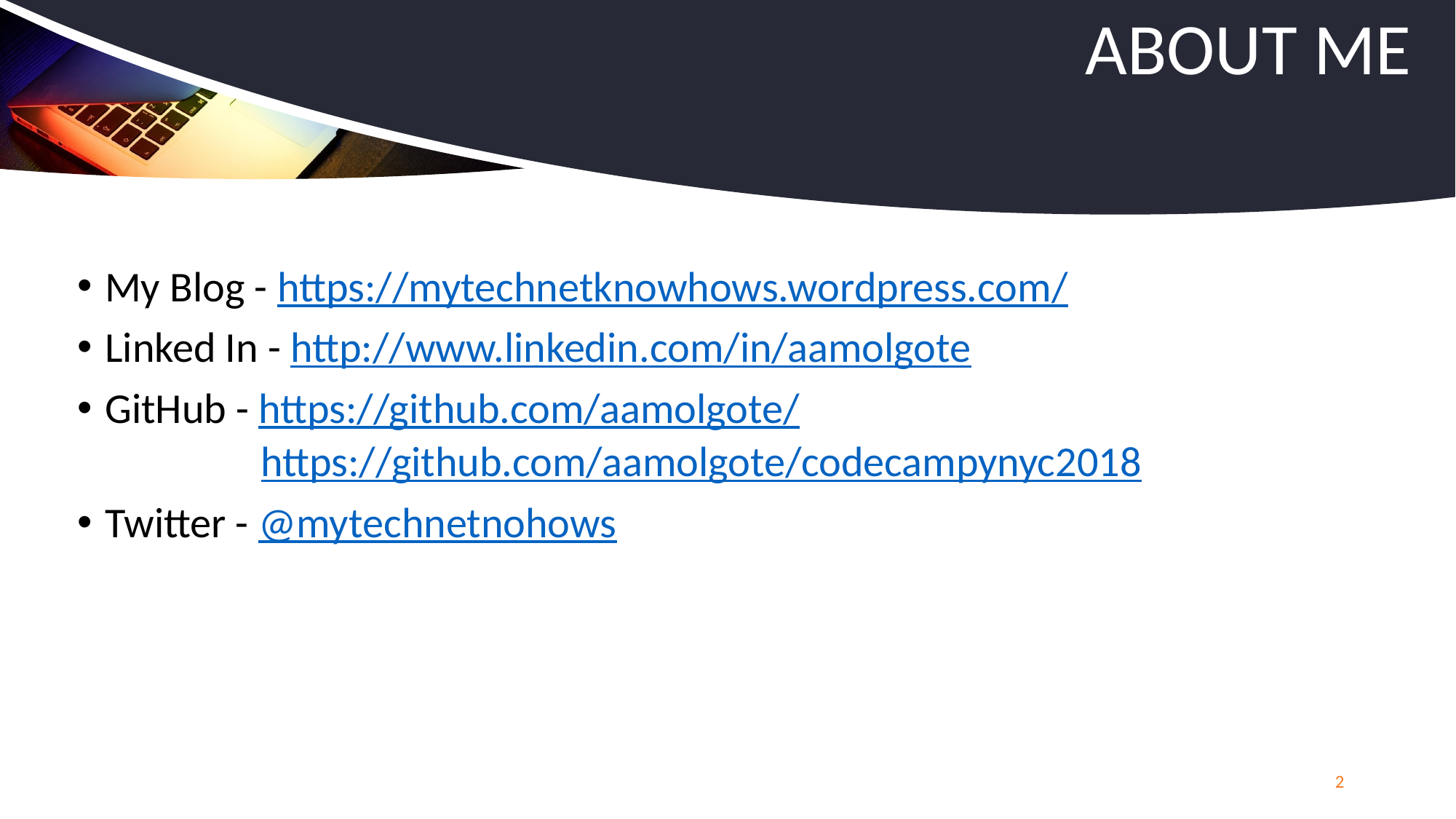

# About ME
My Blog - https://mytechnetknowhows.wordpress.com/
Linked In - http://www.linkedin.com/in/aamolgote
GitHub - https://github.com/aamolgote/
  https://github.com/aamolgote/codecampynyc2018
Twitter - @mytechnetnohows
2